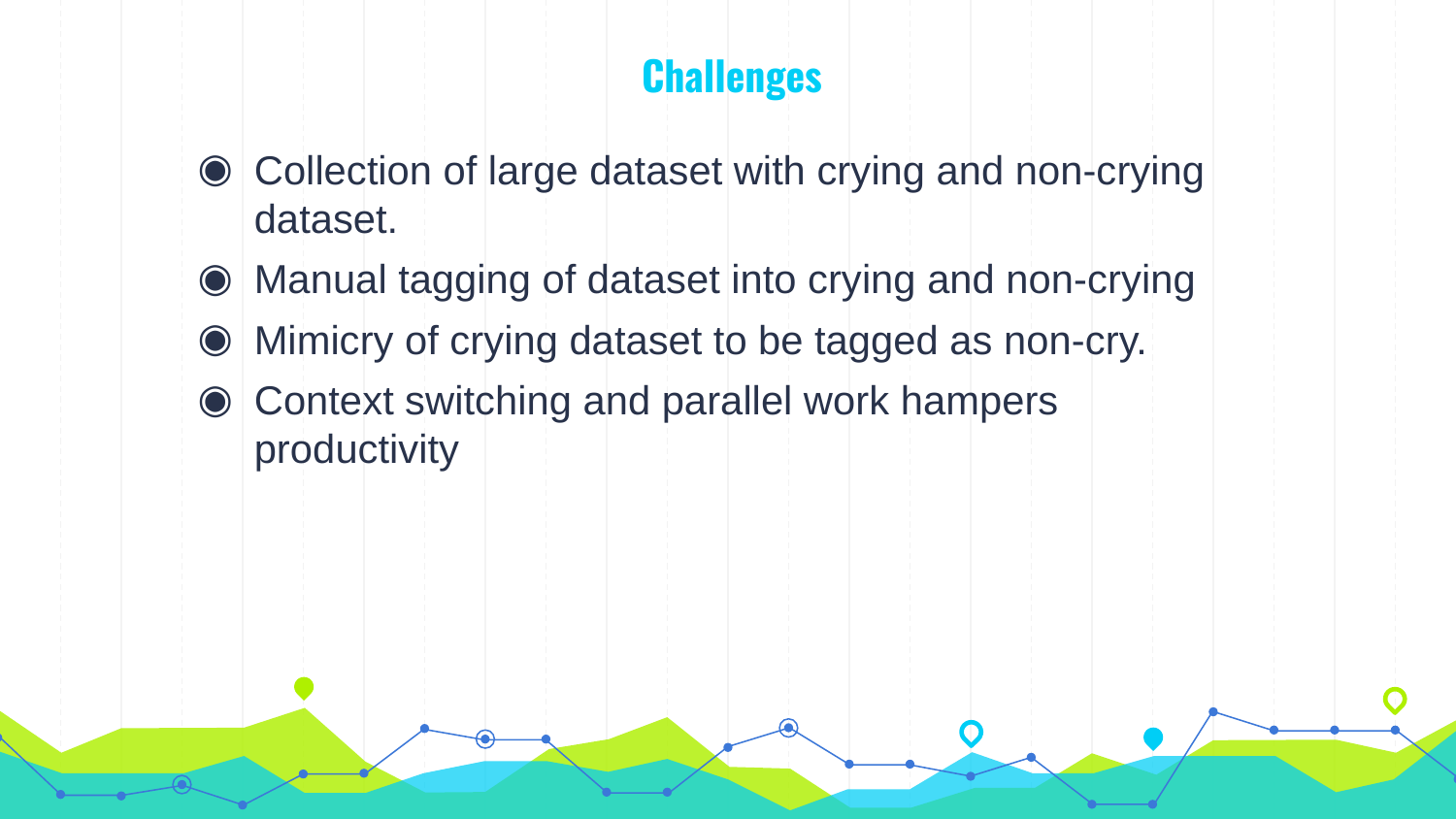

# Challenges
Collection of large dataset with crying and non-crying dataset.
Manual tagging of dataset into crying and non-crying
Mimicry of crying dataset to be tagged as non-cry.
Context switching and parallel work hampers productivity